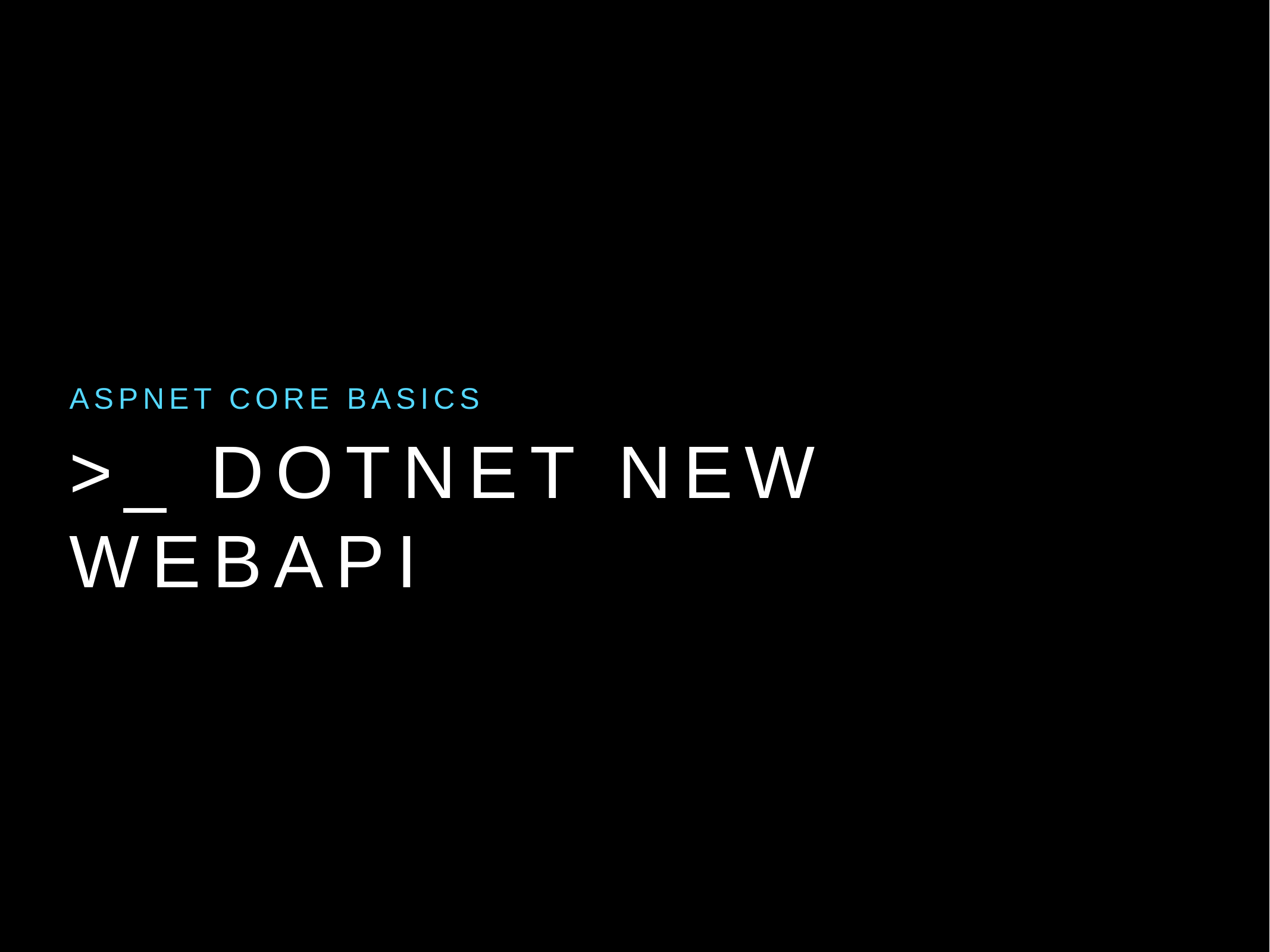

ASPNET CORE BASICS
# >_ Dotnet new webapi